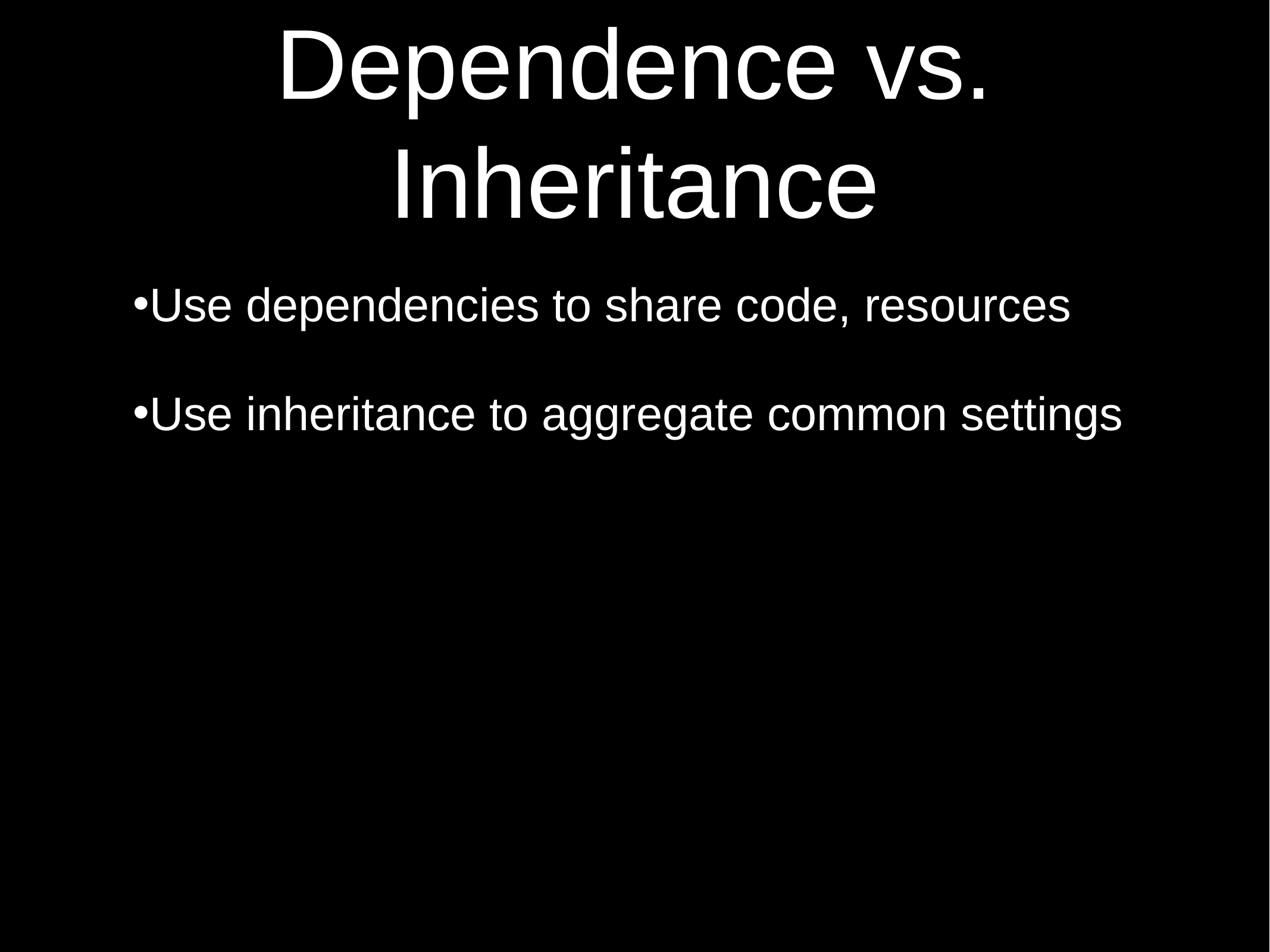

# Dependence vs. Inheritance
Use dependencies to share code, resources
Use inheritance to aggregate common settings